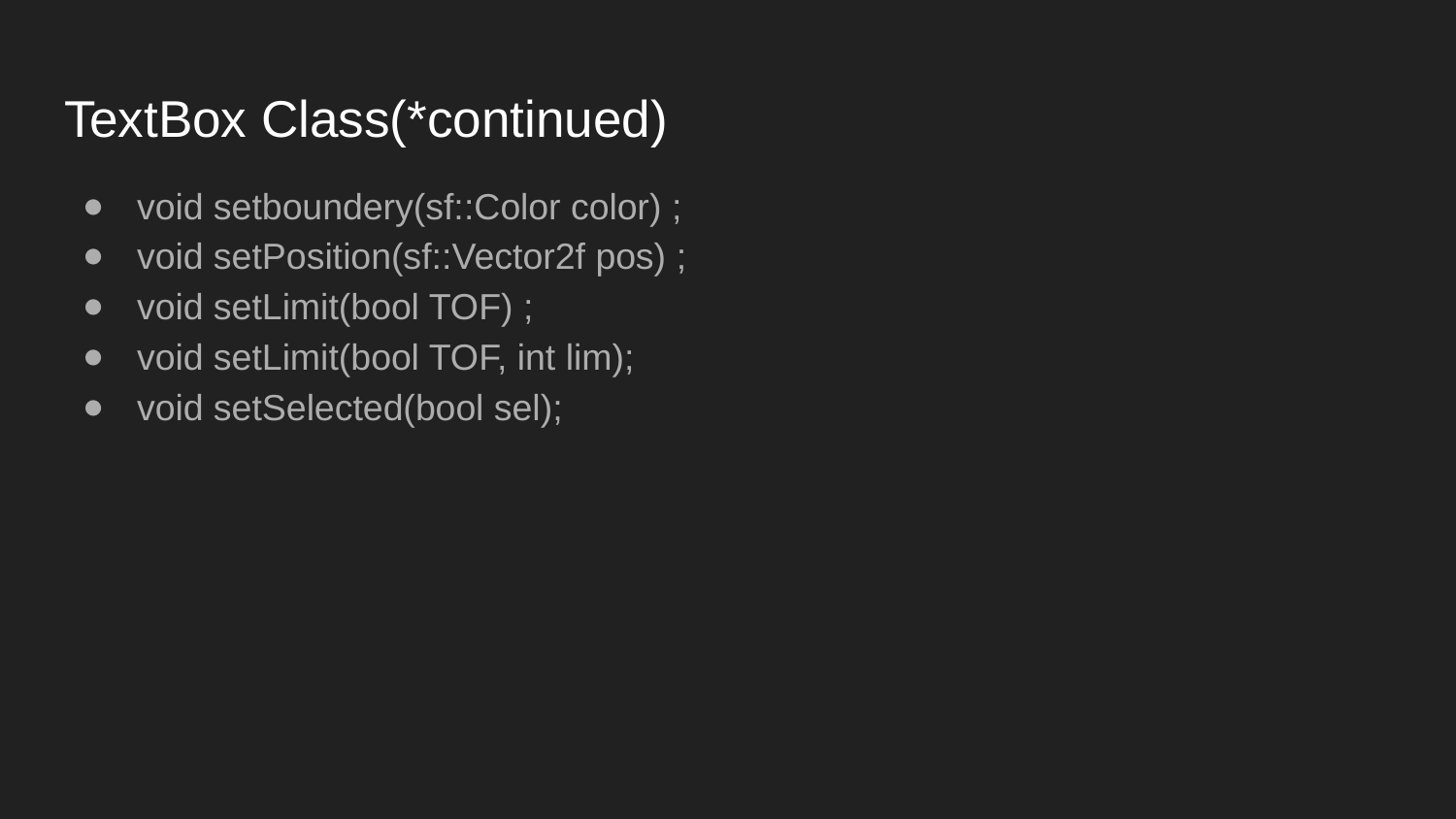

TextBox Class(*continued)
void setboundery(sf::Color color) ;
void setPosition(sf::Vector2f pos) ;
void setLimit(bool TOF) ;
void setLimit(bool TOF, int lim);
void setSelected(bool sel);